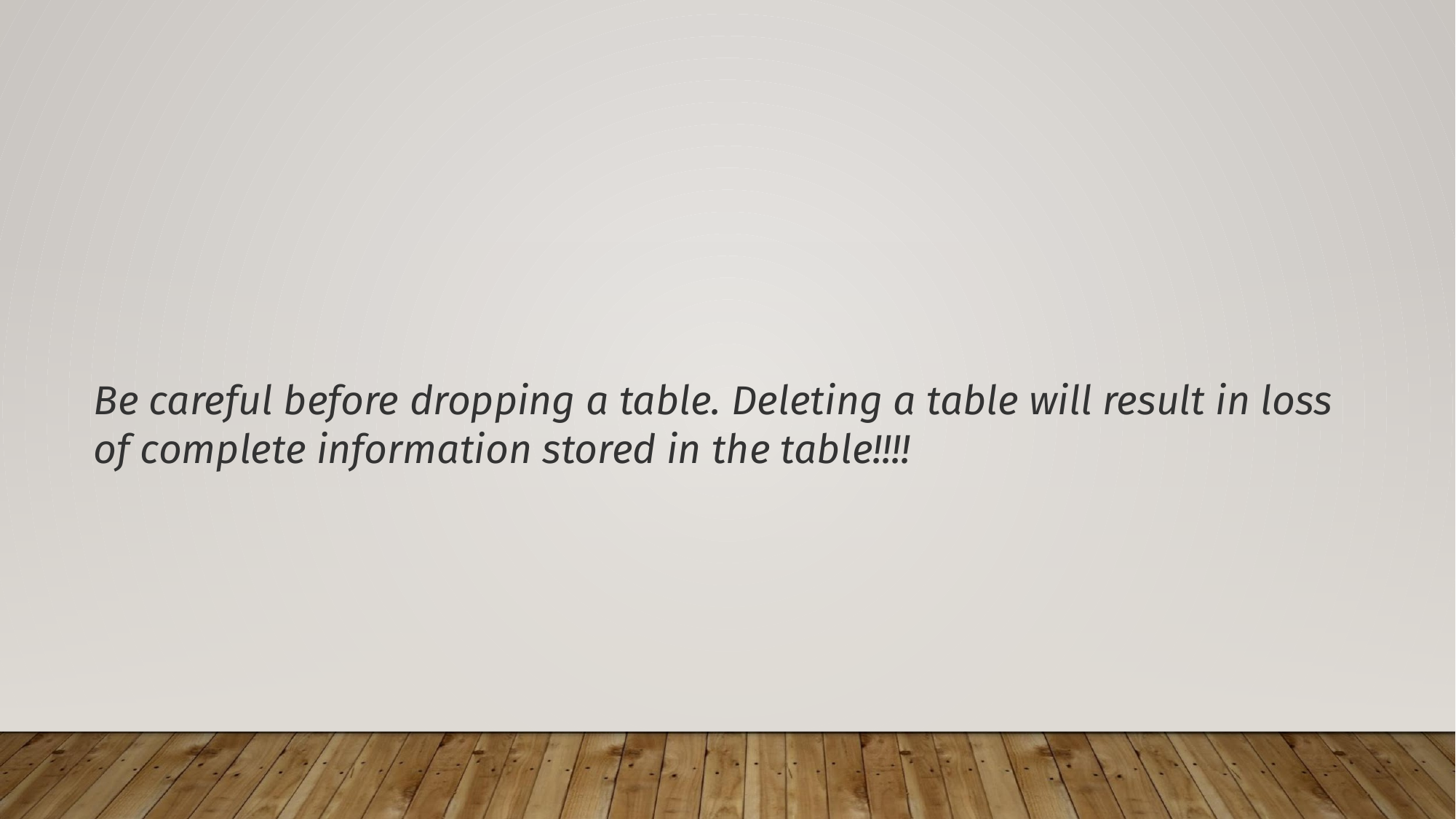

Be careful before dropping a table. Deleting a table will result in loss of complete information stored in the table!!!!